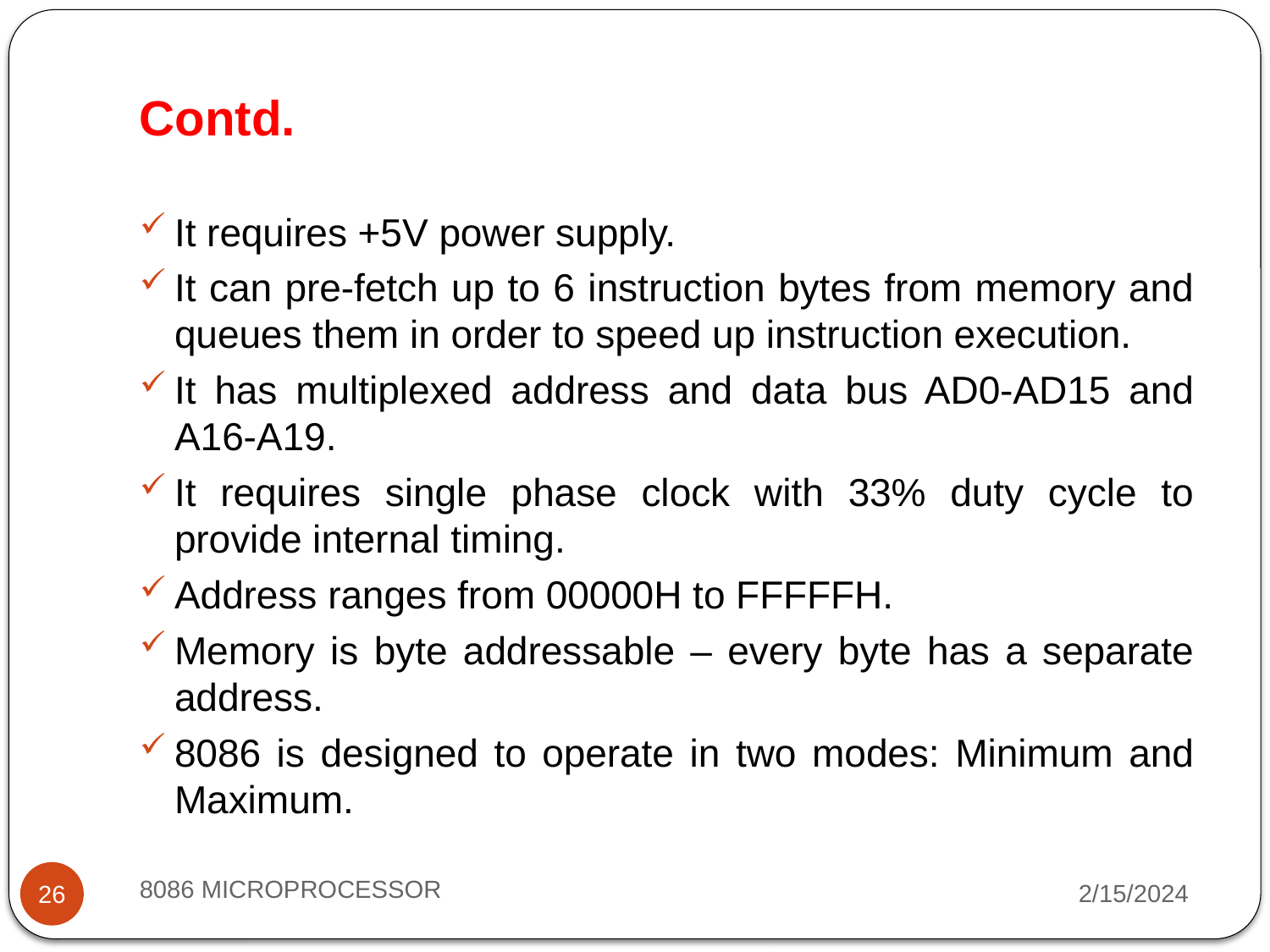

# Contd.
It requires +5V power supply.
It can pre-fetch up to 6 instruction bytes from memory and queues them in order to speed up instruction execution.
It has multiplexed address and data bus AD0-AD15 and A16-A19.
It requires single phase clock with 33% duty cycle to provide internal timing.
Address ranges from 00000H to FFFFFH.
Memory is byte addressable – every byte has a separate address.
8086 is designed to operate in two modes: Minimum and Maximum.

8086 MICROPROCESSOR
2/15/2024
26